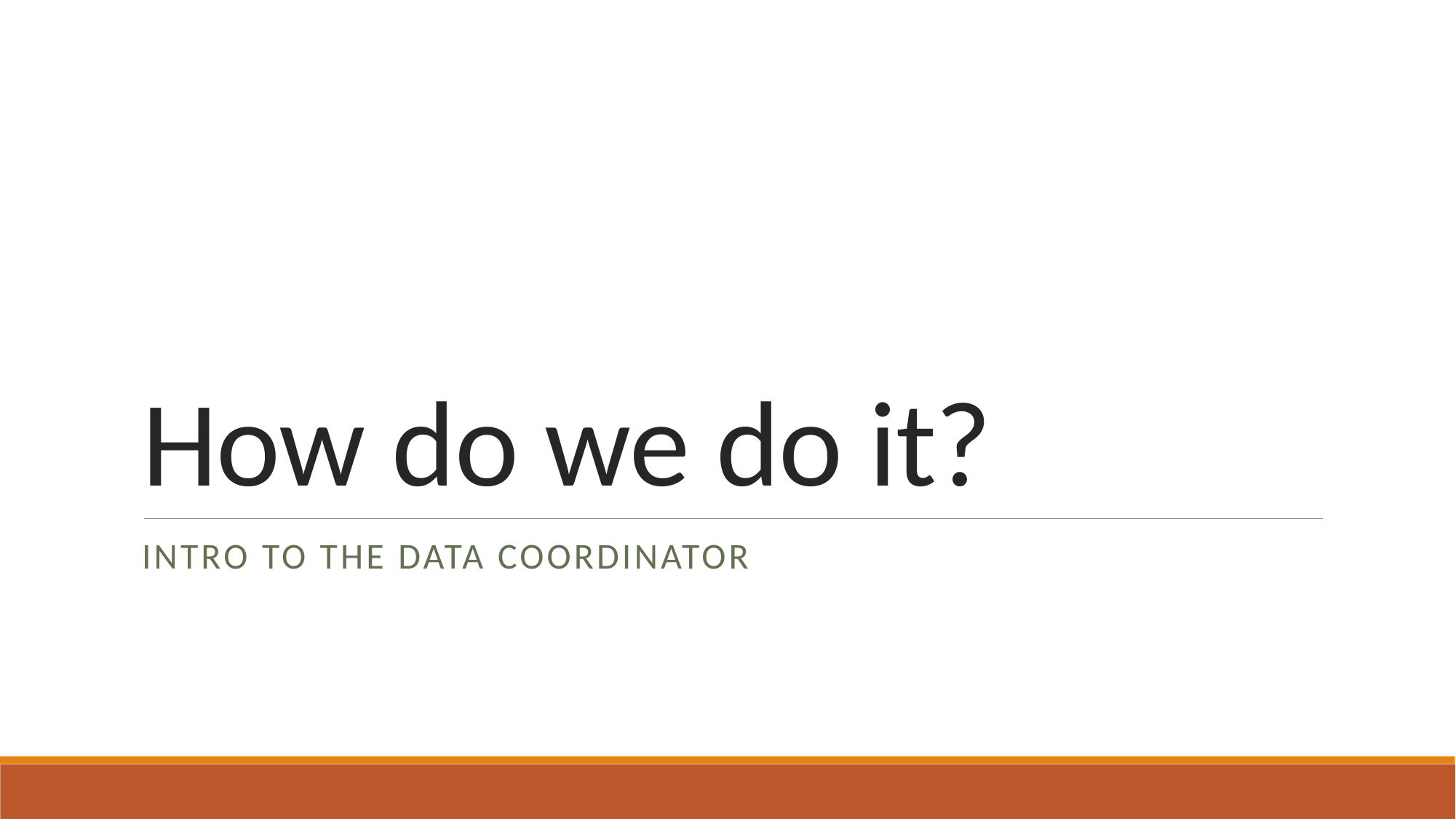

# How do we do it?
Intro to the data coordinator